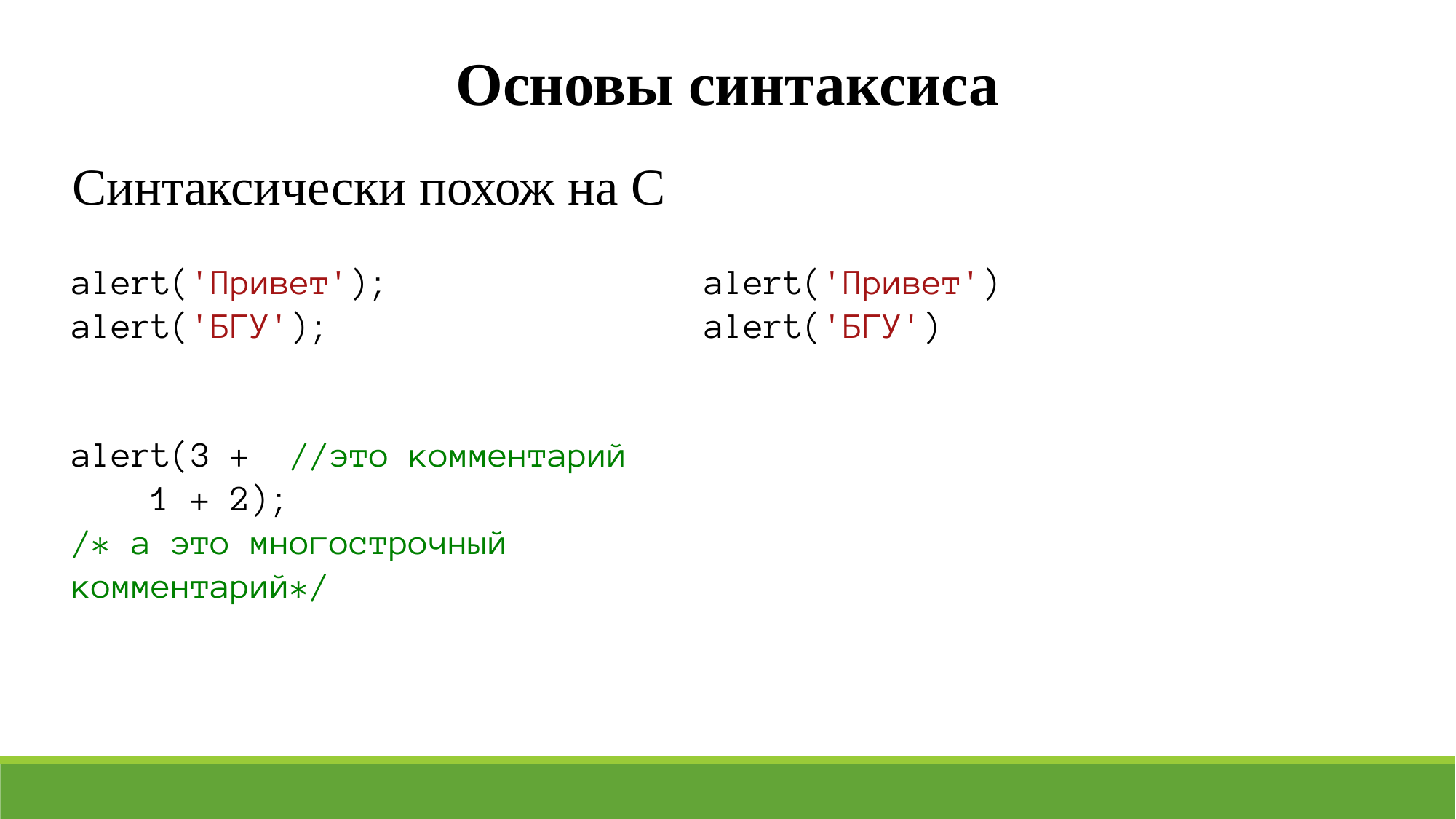

Основы синтаксиса

Синтаксически похож на С
alert('Привет')
alert('БГУ')
alert('Привет');
alert('БГУ');
alert(3 +	//это комментарий
    1 + 2);
/* а это многострочный
комментарий*/